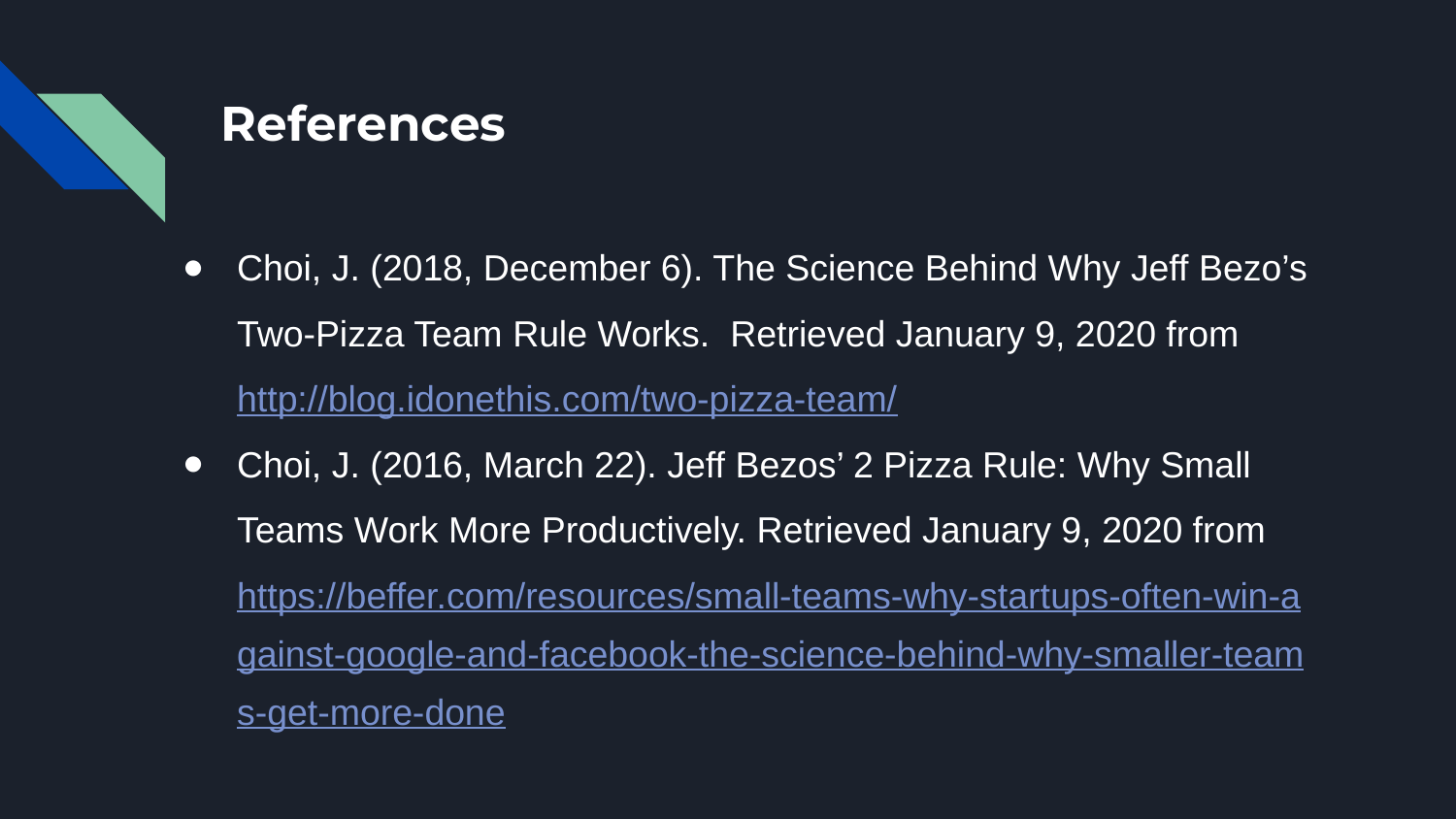

# References
Choi, J. (2018, December 6). The Science Behind Why Jeff Bezo’s Two-Pizza Team Rule Works.  Retrieved January 9, 2020 from http://blog.idonethis.com/two-pizza-team/
Choi, J. (2016, March 22). Jeff Bezos’ 2 Pizza Rule: Why Small Teams Work More Productively. Retrieved January 9, 2020 from https://beffer.com/resources/small-teams-why-startups-often-win-against-google-and-facebook-the-science-behind-why-smaller-teams-get-more-done